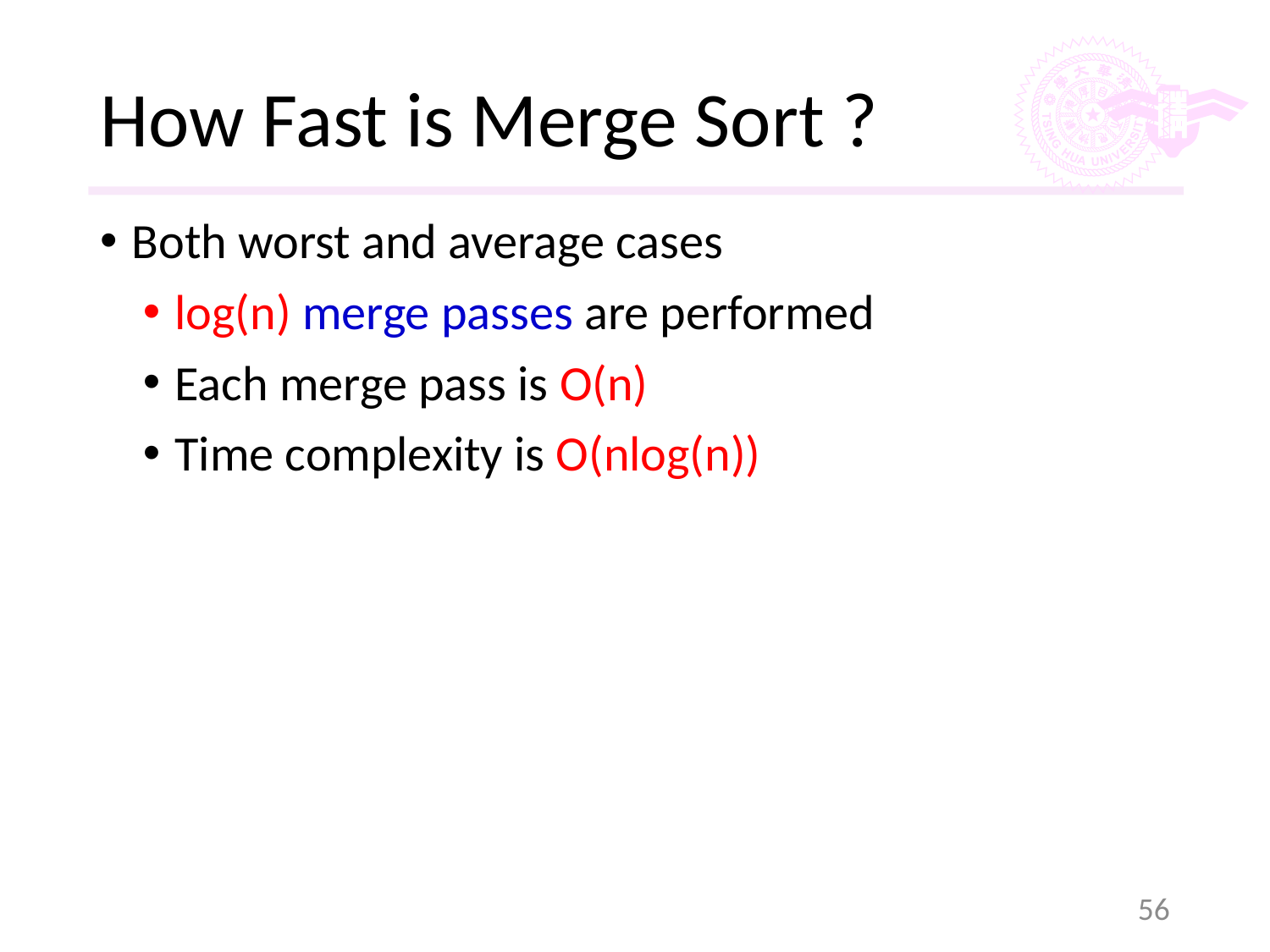

# How Fast is Merge Sort ?
Both worst and average cases
log(n) merge passes are performed
Each merge pass is O(n)
Time complexity is O(nlog(n))

56